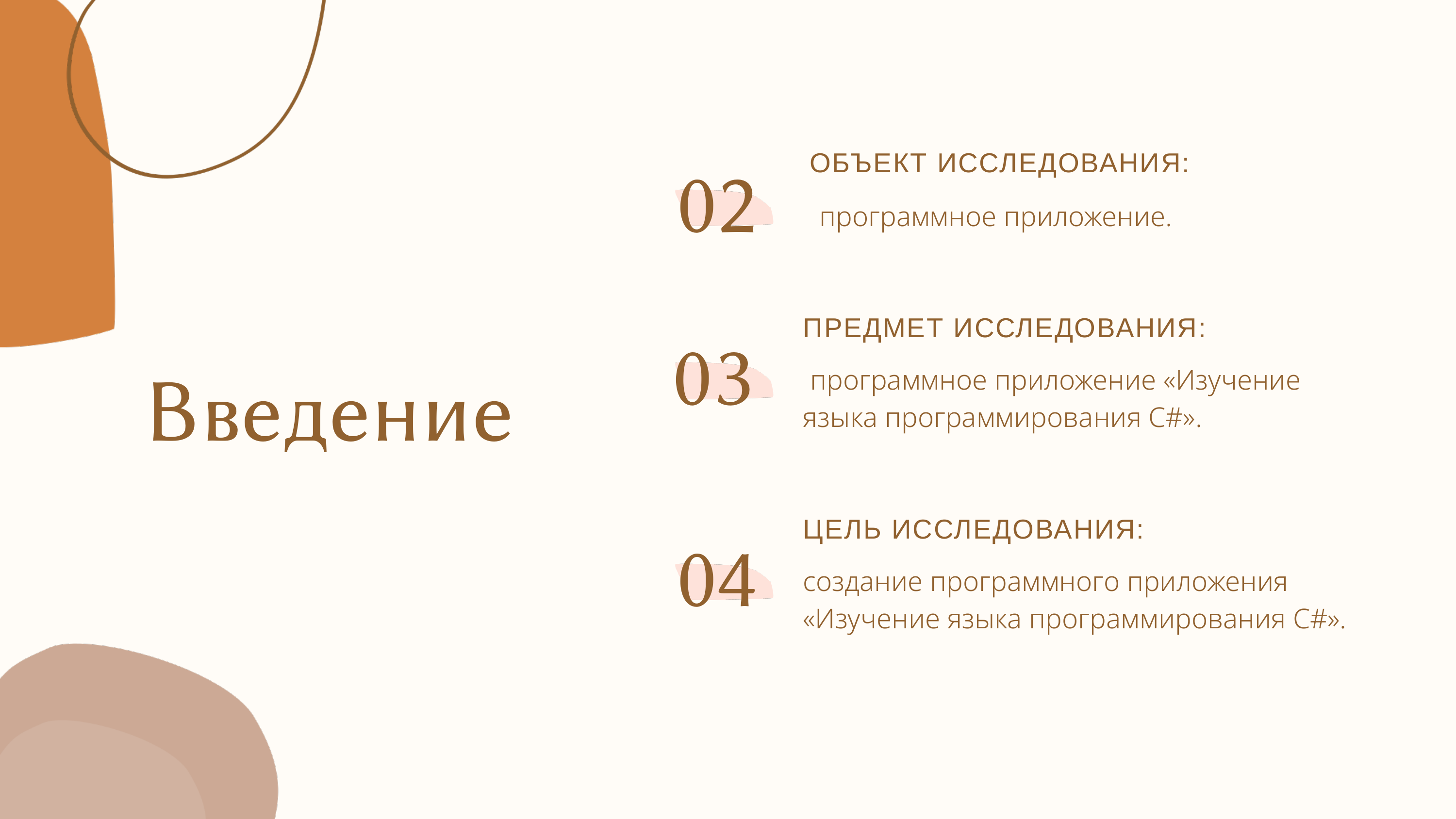

ОБЪЕКТ ИССЛЕДОВАНИЯ:

02
программное приложение.
ПРЕДМЕТ ИССЛЕДОВАНИЯ:

03
 программное приложение «Изучение языка программирования C#».
Введение
ЦЕЛЬ ИССЛЕДОВАНИЯ:

04
создание программного приложения «Изучение языка программирования C#».